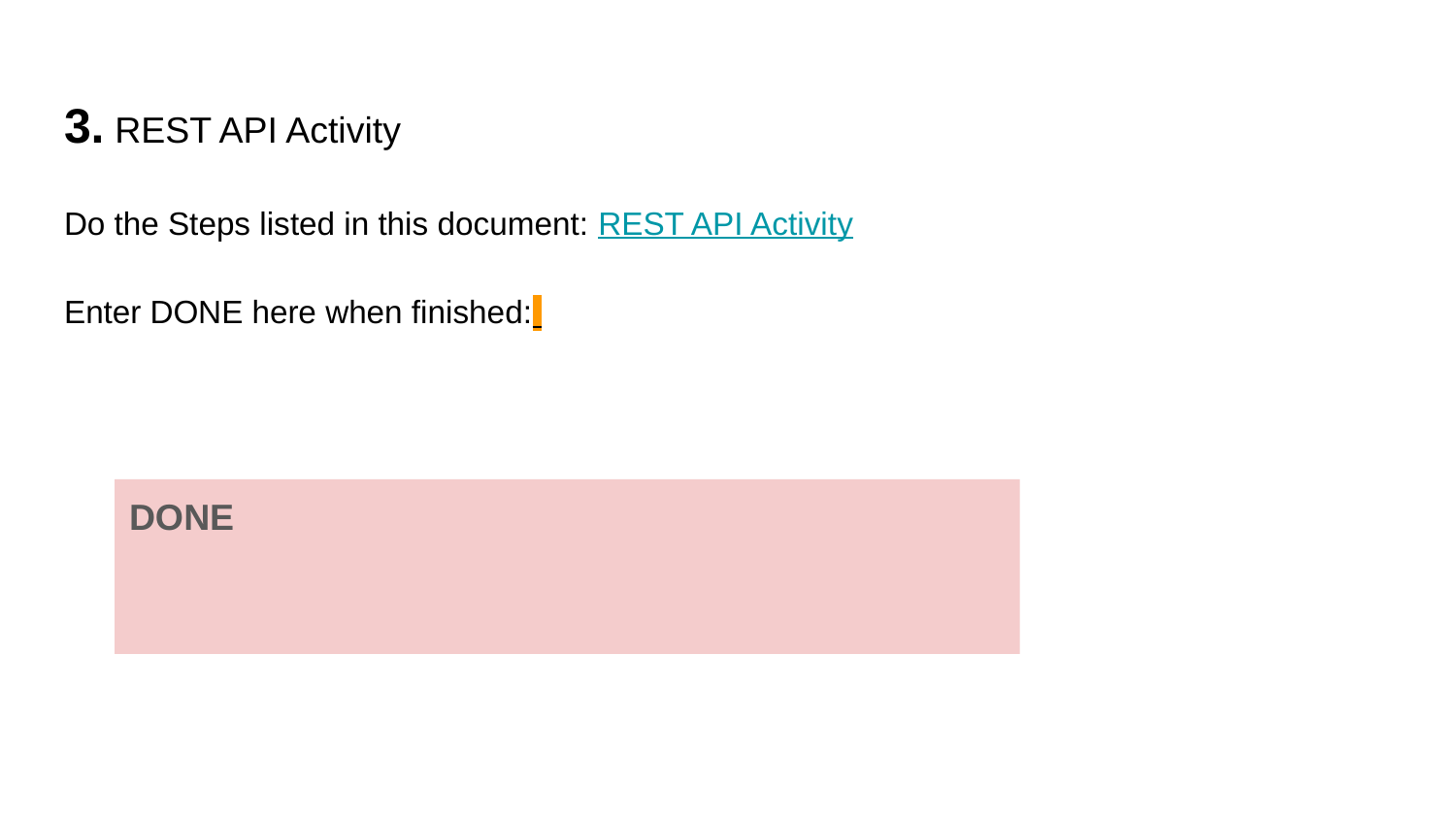

# 3. REST API Activity

Do the Steps listed in this document: REST API Activity
Enter DONE here when finished:

DONE